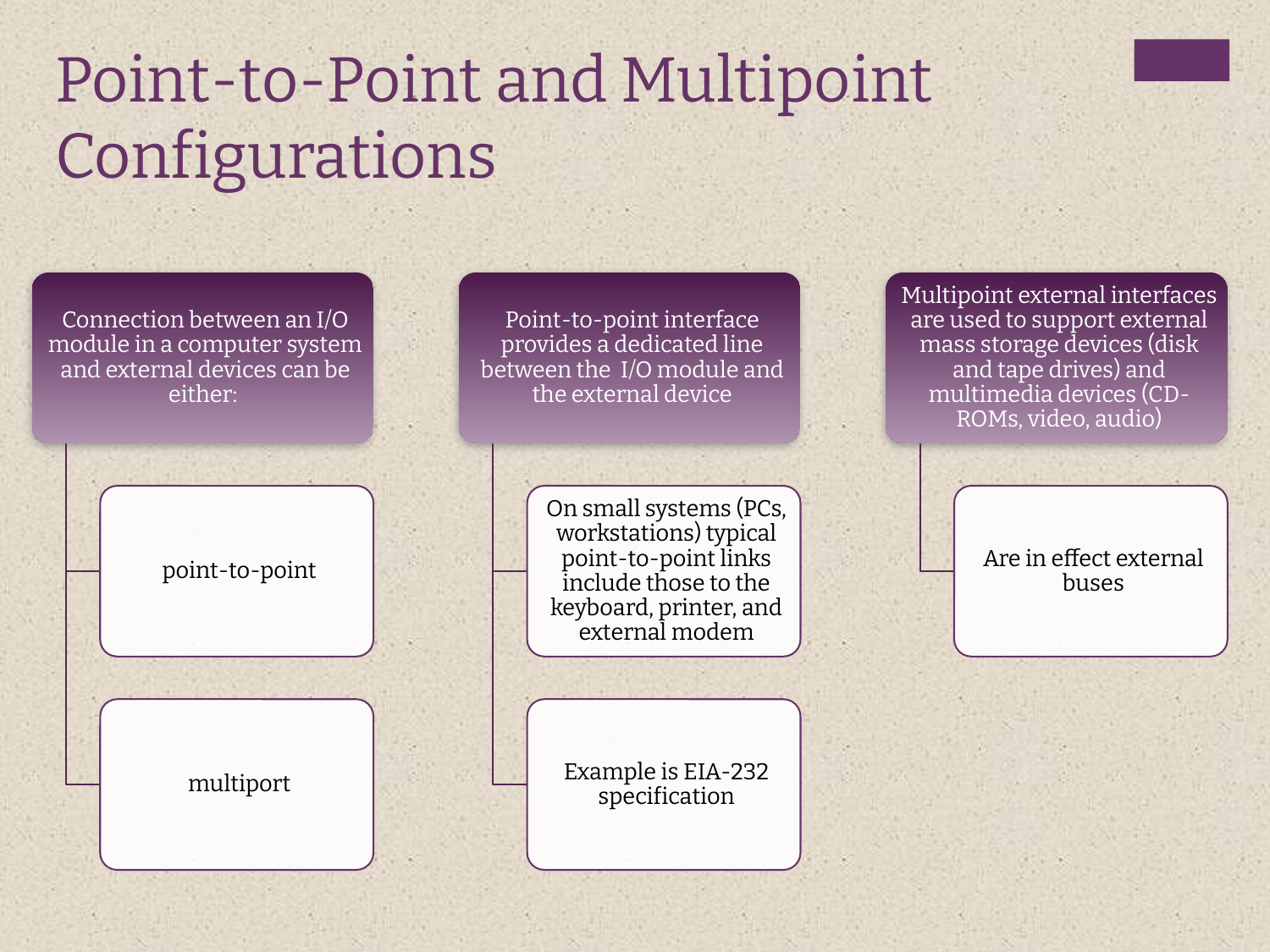

Point-to-Point and Multipoint Configurations
Connection between an I/O module in a computer system and external devices can be either:
point-to-point
multiport
Point-to-point interface provides a dedicated line between the  I/O module and the external device
On small systems (PCs, workstations) typical point-to-point links include those to the keyboard, printer, and external modem
Example is EIA-232 specification
Multipoint external interfaces are used to support external mass storage devices (disk and tape drives) and multimedia devices (CD-ROMs, video, audio)
Are in effect external buses